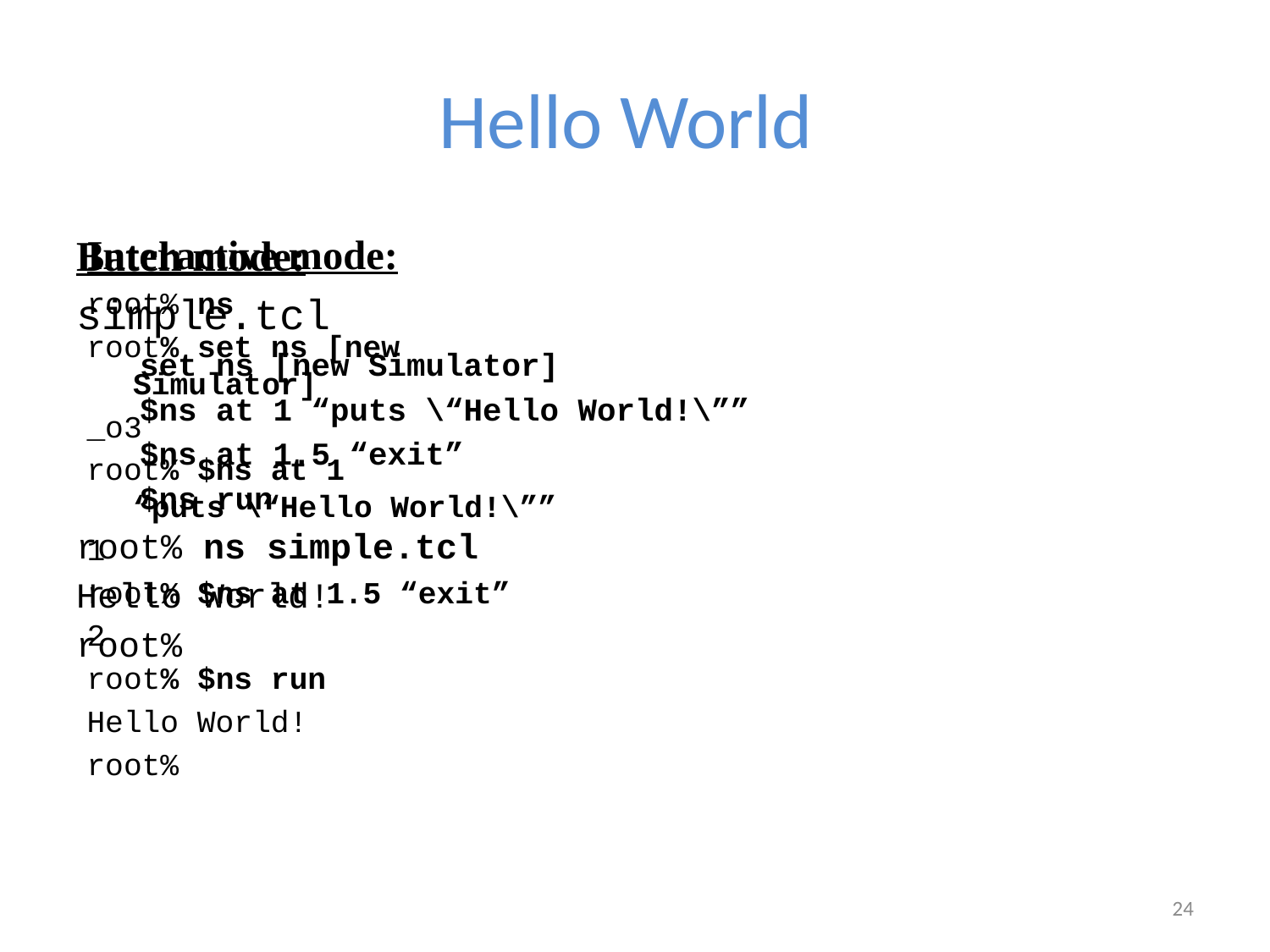

# Hello World
Interactive mode:
root% ns
root% set ns [new Simulator]
_o3
root% $ns at 1 “puts \“Hello World!\””
1
root% $ns at 1.5 “exit”
2
root% $ns run
Hello World!
root%
Batch mode:
simple.tcl
set ns [new Simulator]
$ns at 1 “puts \“Hello World!\””
$ns at 1.5 “exit”
$ns run
root% ns simple.tcl
Hello World!
root%

24